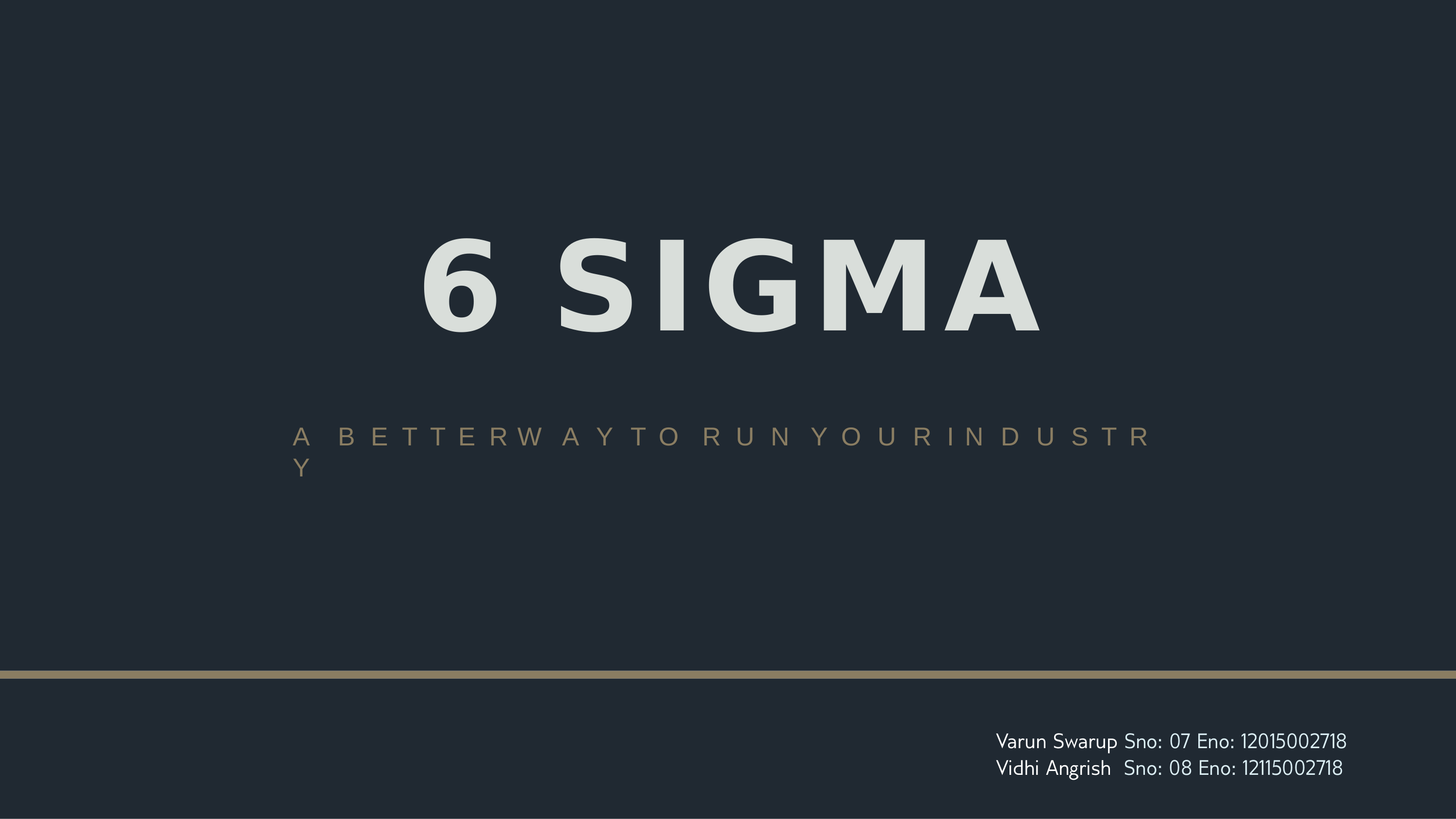

# 6 SIGMA
A	B E T T E R	W A Y	T O	R U N	Y O U R	I N D U S T R Y

Varun Swarup Sno: 07 Eno: 12015002718
Vidhi Angrish  Sno: 08 Eno: 12115002718